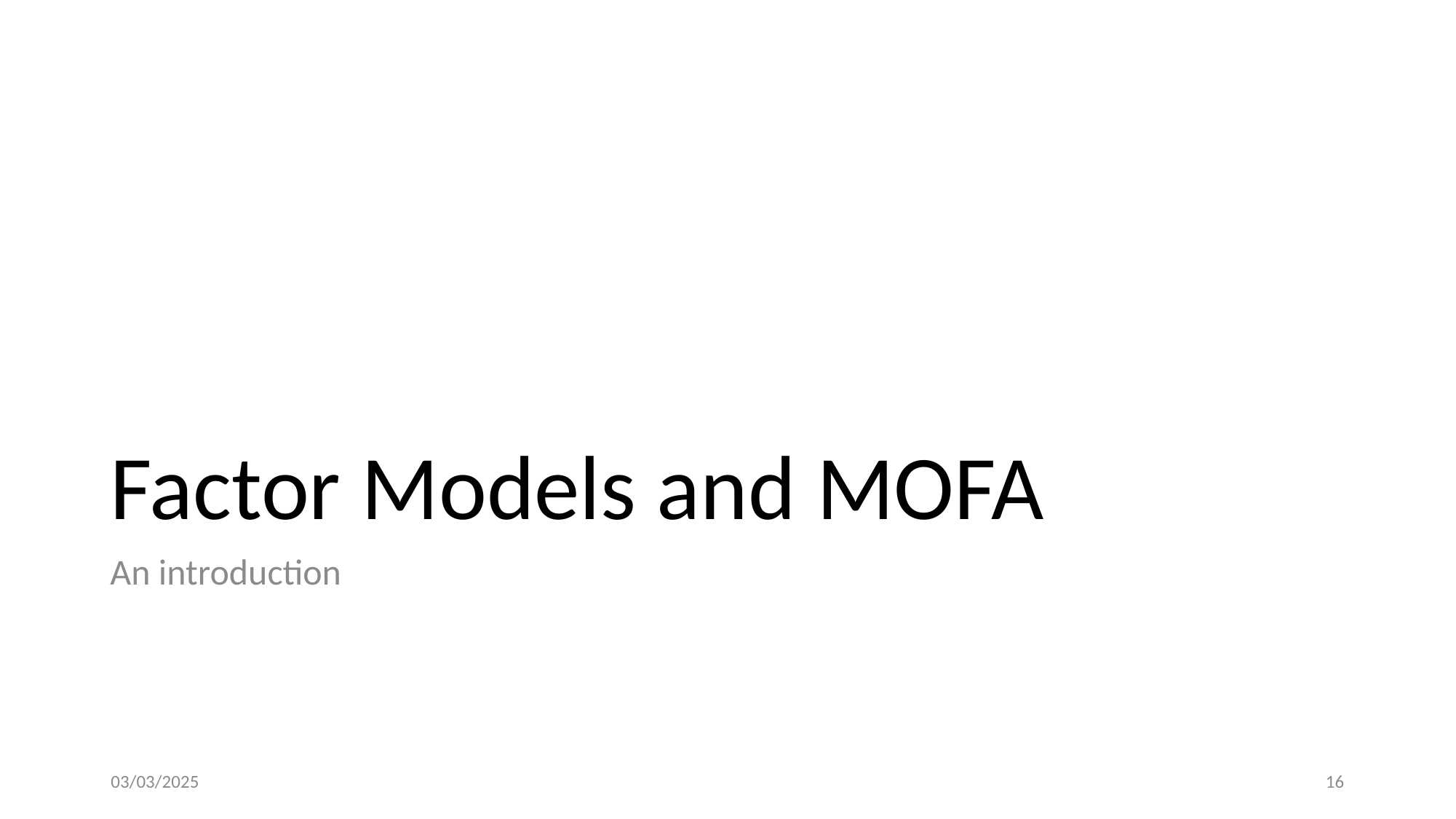

# Factor Models and MOFA
An introduction
03/03/2025
16